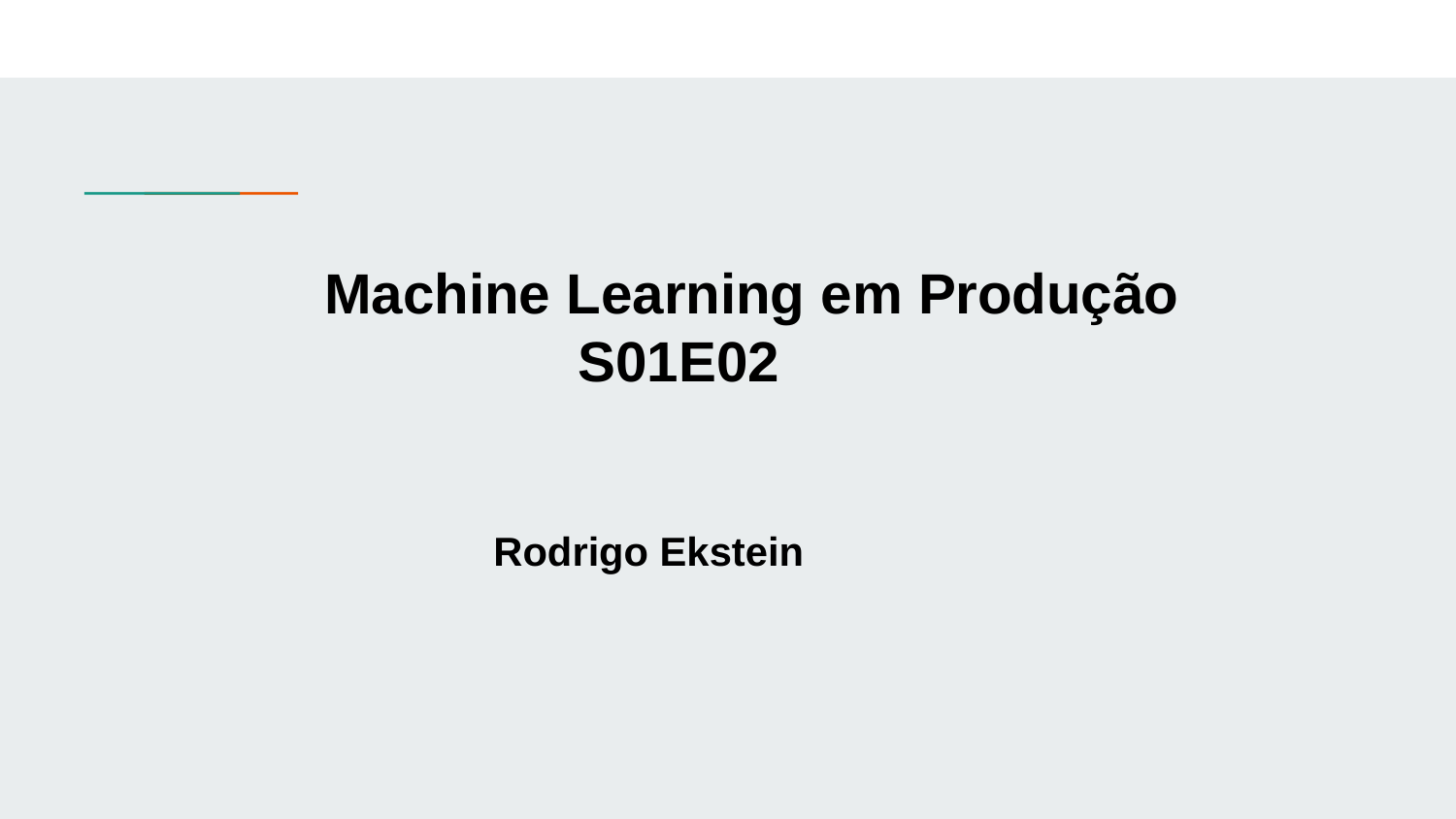

Machine Learning em Produção
S01E02
Rodrigo Ekstein